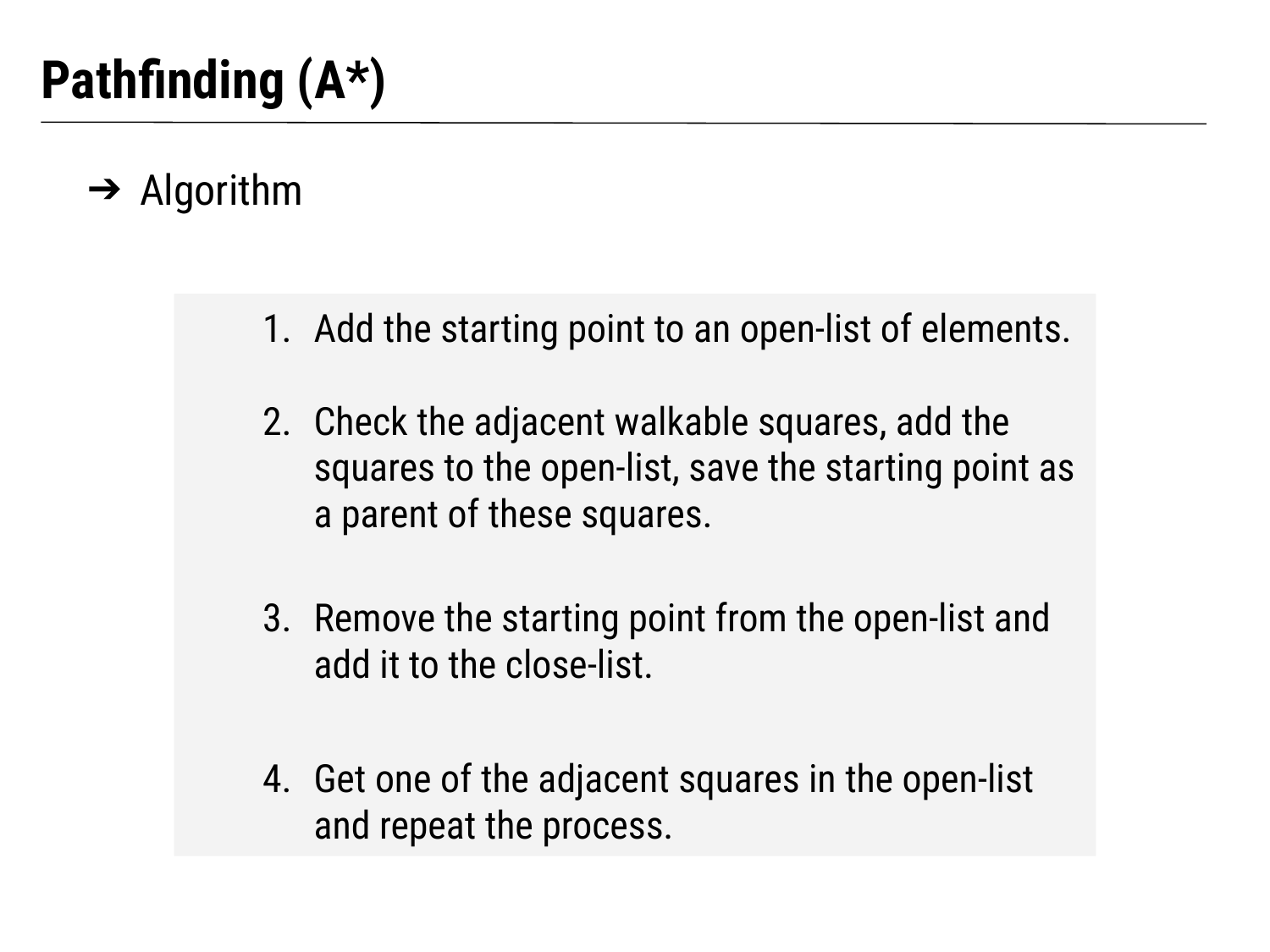

# Pathfinding (A*)
Algorithm

Add the starting point to an open-list of elements.

Check the adjacent walkable squares, add the squares to the open-list, save the starting point as a parent of these squares.

Remove the starting point from the open-list and add it to the close-list.

Get one of the adjacent squares in the open-list and repeat the process.